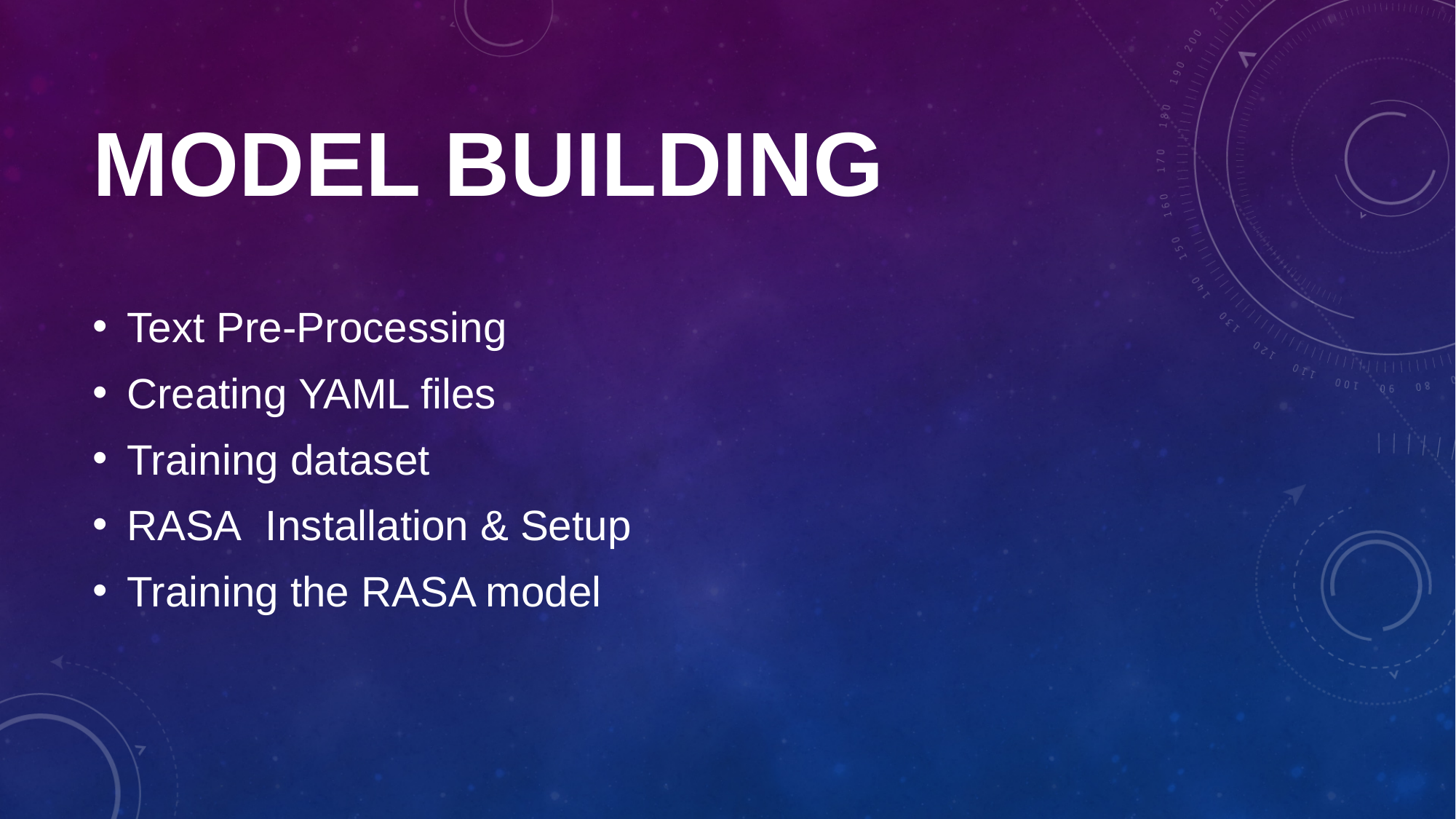

# Model building
Text Pre-Processing
Creating YAML files
Training dataset
RASA  Installation & Setup
Training the RASA model